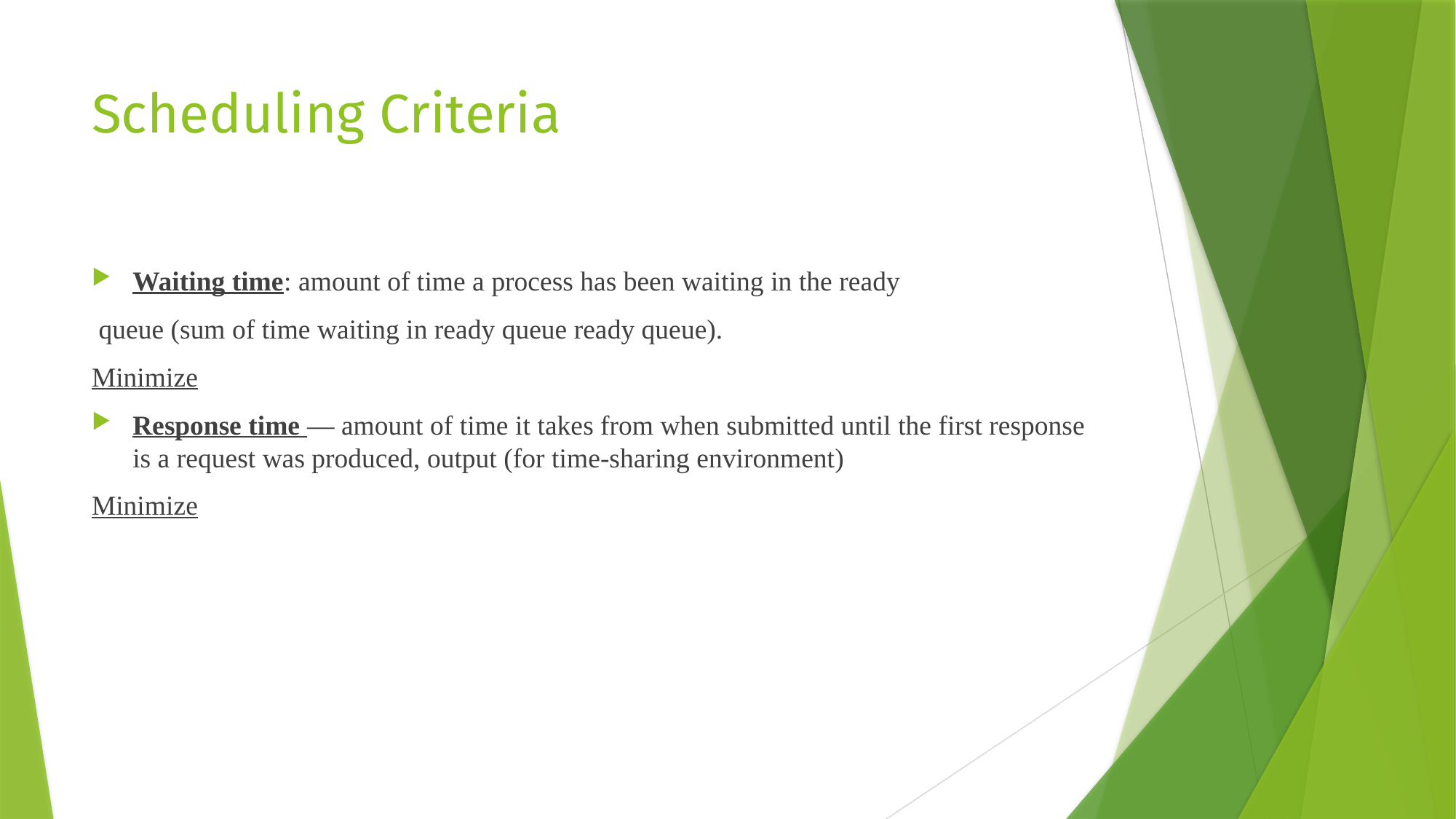

# Scheduling Criteria
Waiting time: amount of time a process has been waiting in the ready
 queue (sum of time waiting in ready queue ready queue).
Minimize
Response time — amount of time it takes from when submitted until the first response is a request was produced, output (for time-sharing environment)
Minimize